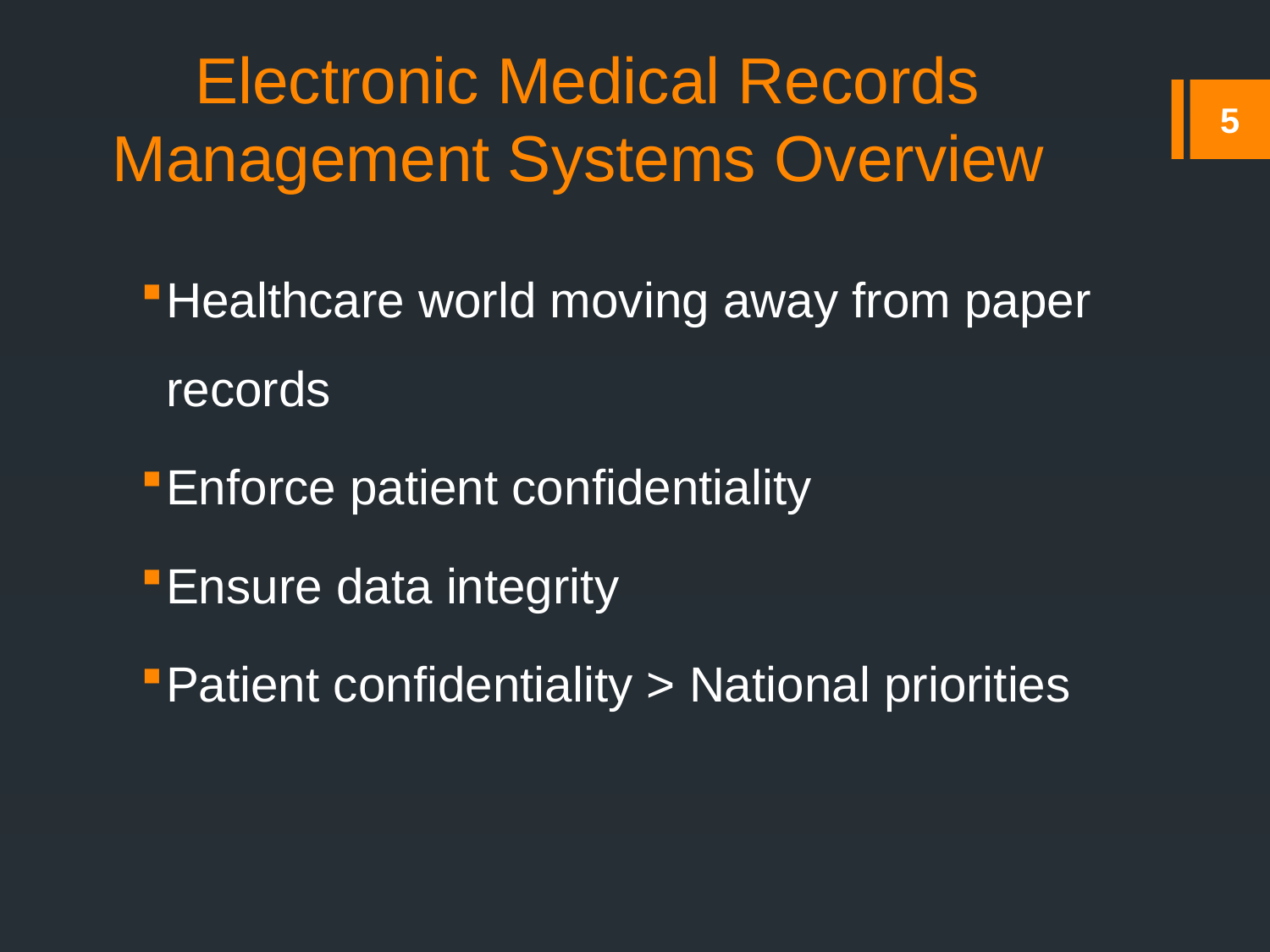

# Electronic Medical Records Management Systems Overview
5
Healthcare world moving away from paper records
Enforce patient confidentiality
Ensure data integrity
Patient confidentiality > National priorities